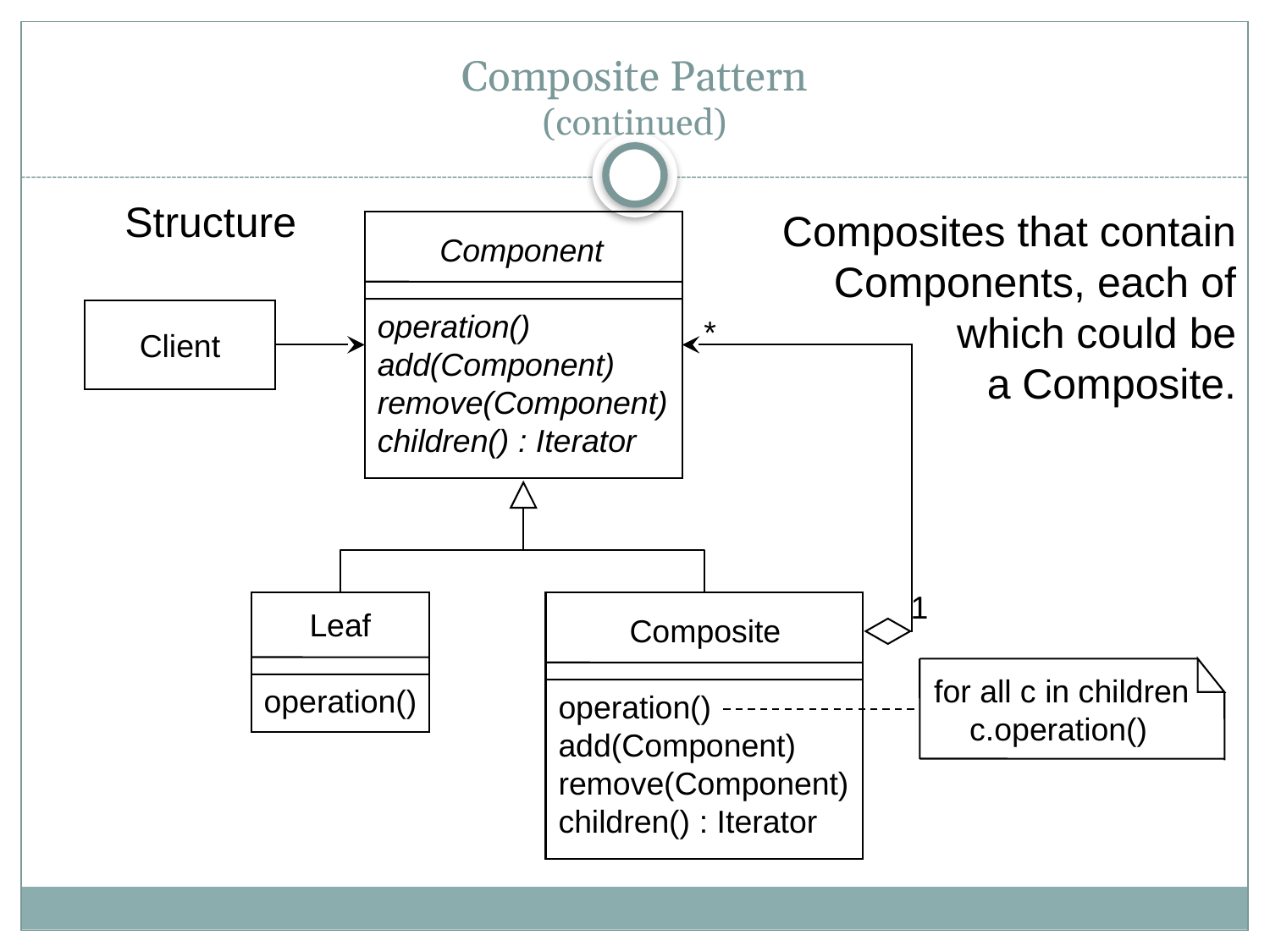

# Composite Pattern (continued)
Structure
Composites that contain Components, each of which could be a Composite.
       Component

operation()
add(Component)
remove(Component)
children() : Iterator

Client
*

1
Leaf
operation()

        Composite

operation()
add(Component)
remove(Component)
children() : Iterator

for all c in children
    c.operation()